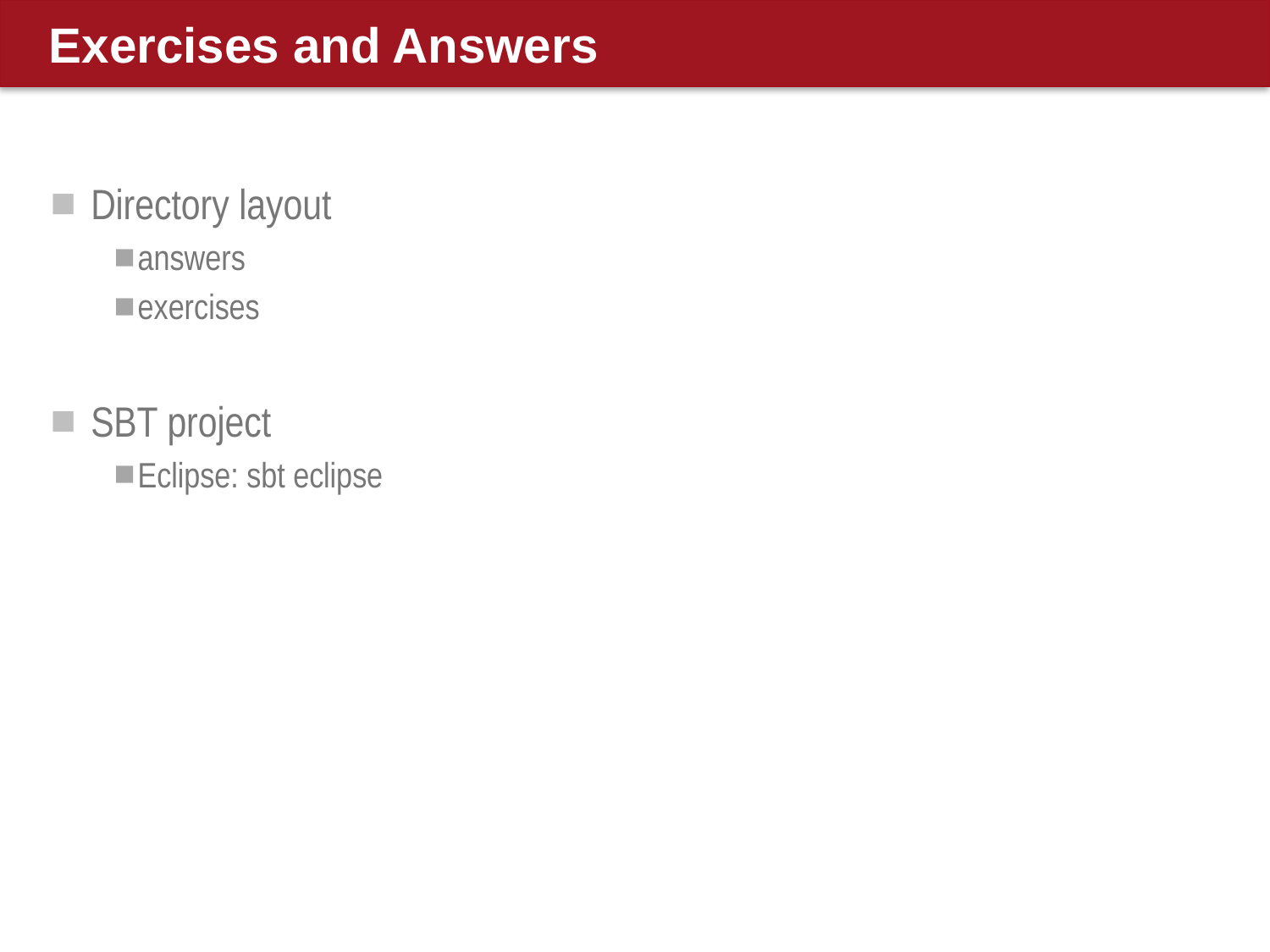

# Exercises and Answers
Directory layout
answers
exercises

SBT project
Eclipse: sbt eclipse